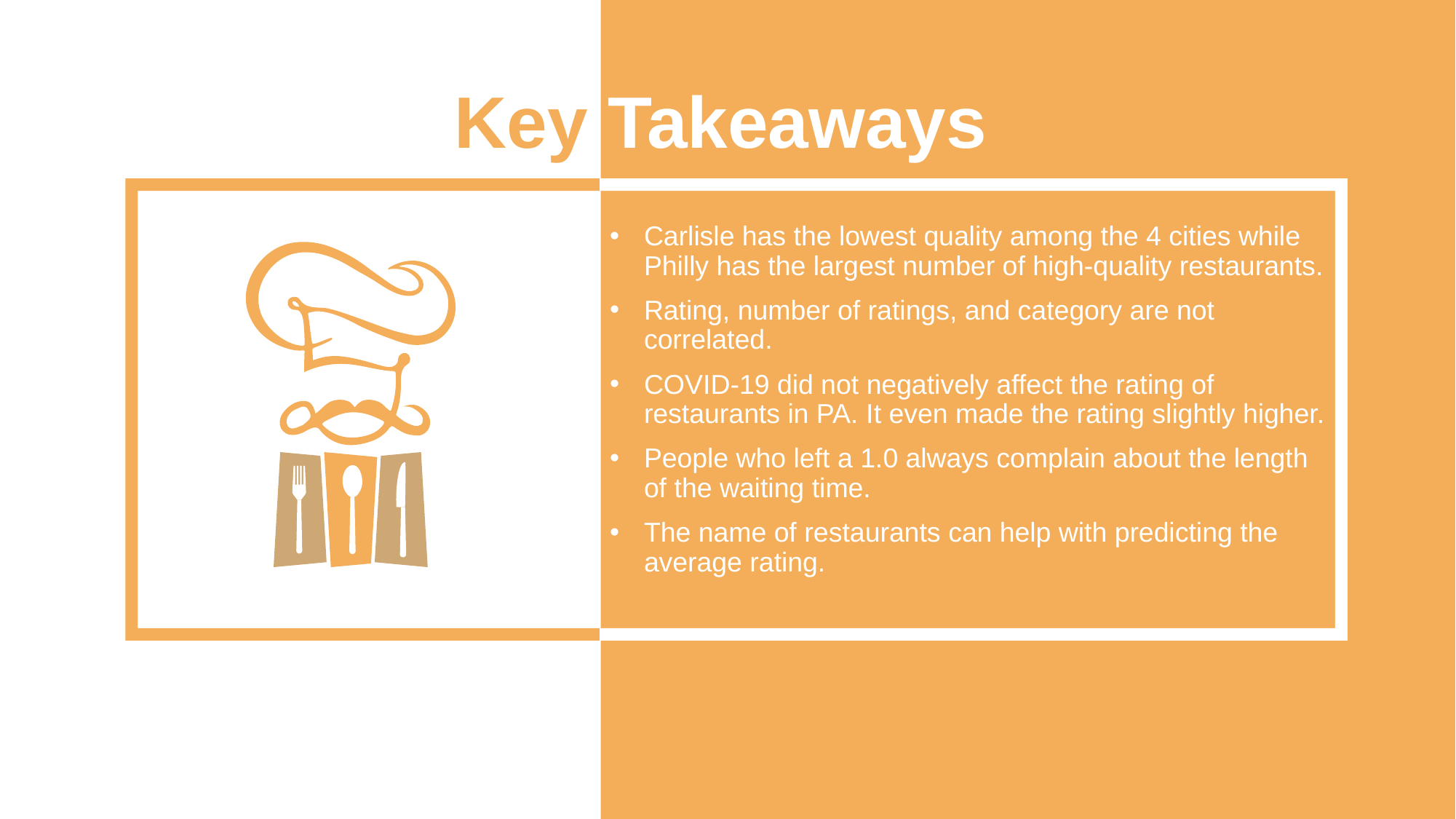

Key Takeaways
Carlisle has the lowest quality among the 4 cities while Philly has the largest number of high-quality restaurants.
Rating, number of ratings, and category are not correlated.
COVID-19 did not negatively affect the rating of restaurants in PA. It even made the rating slightly higher.
People who left a 1.0 always complain about the length of the waiting time.
The name of restaurants can help with predicting the average rating.